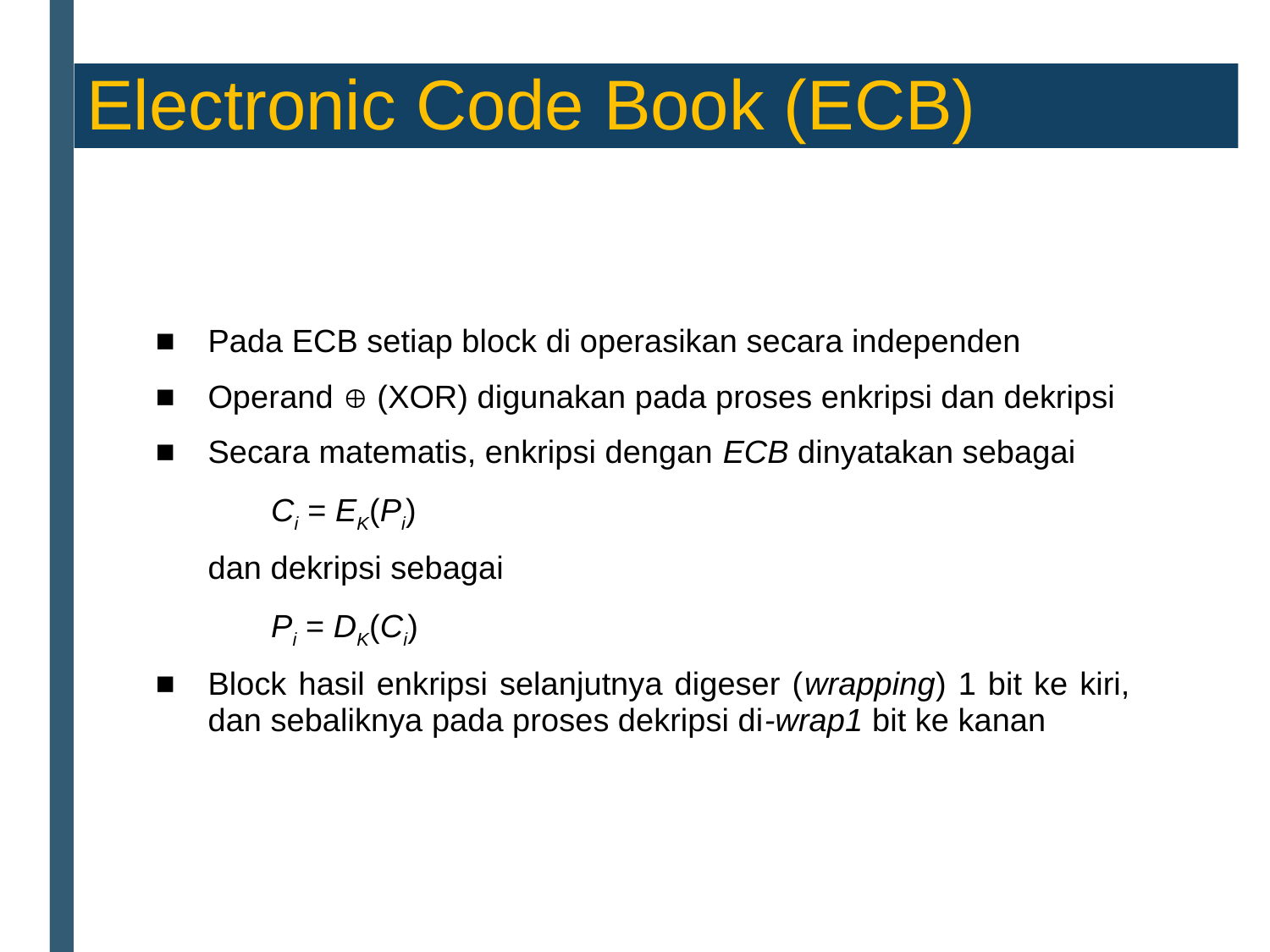

Electronic Code Book (ECB)
Pada ECB setiap block di operasikan secara independen
Operand ⊕ (XOR) digunakan pada proses enkripsi dan dekripsi
Secara matematis, enkripsi dengan ECB dinyatakan sebagai
	Ci = EK(Pi)
	dan dekripsi sebagai
	Pi = DK(Ci)
Block hasil enkripsi selanjutnya digeser (wrapping) 1 bit ke kiri, dan sebaliknya pada proses dekripsi di-wrap1 bit ke kanan